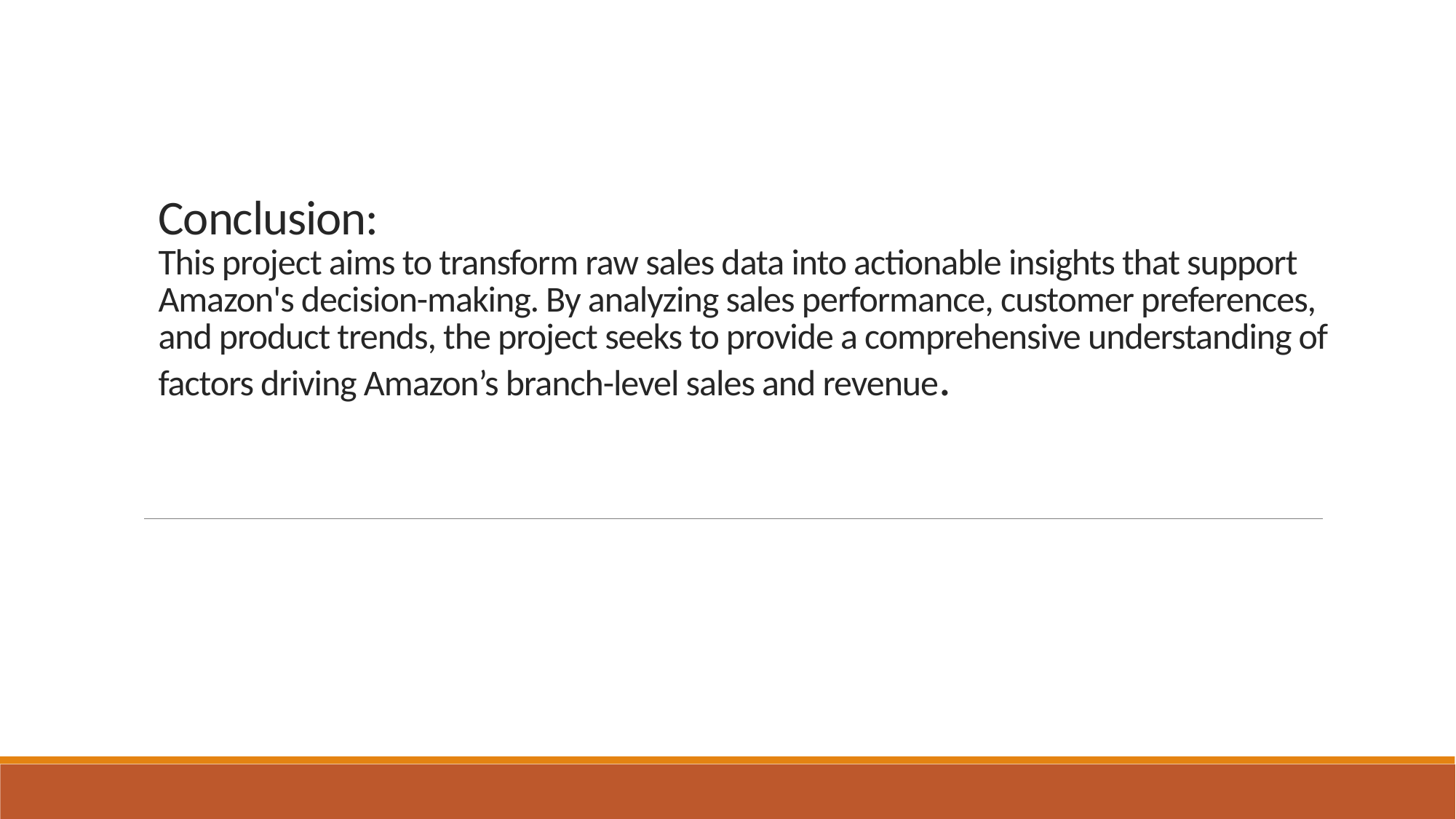

# Conclusion: This project aims to transform raw sales data into actionable insights that support Amazon's decision-making. By analyzing sales performance, customer preferences, and product trends, the project seeks to provide a comprehensive understanding of factors driving Amazon’s branch-level sales and revenue.